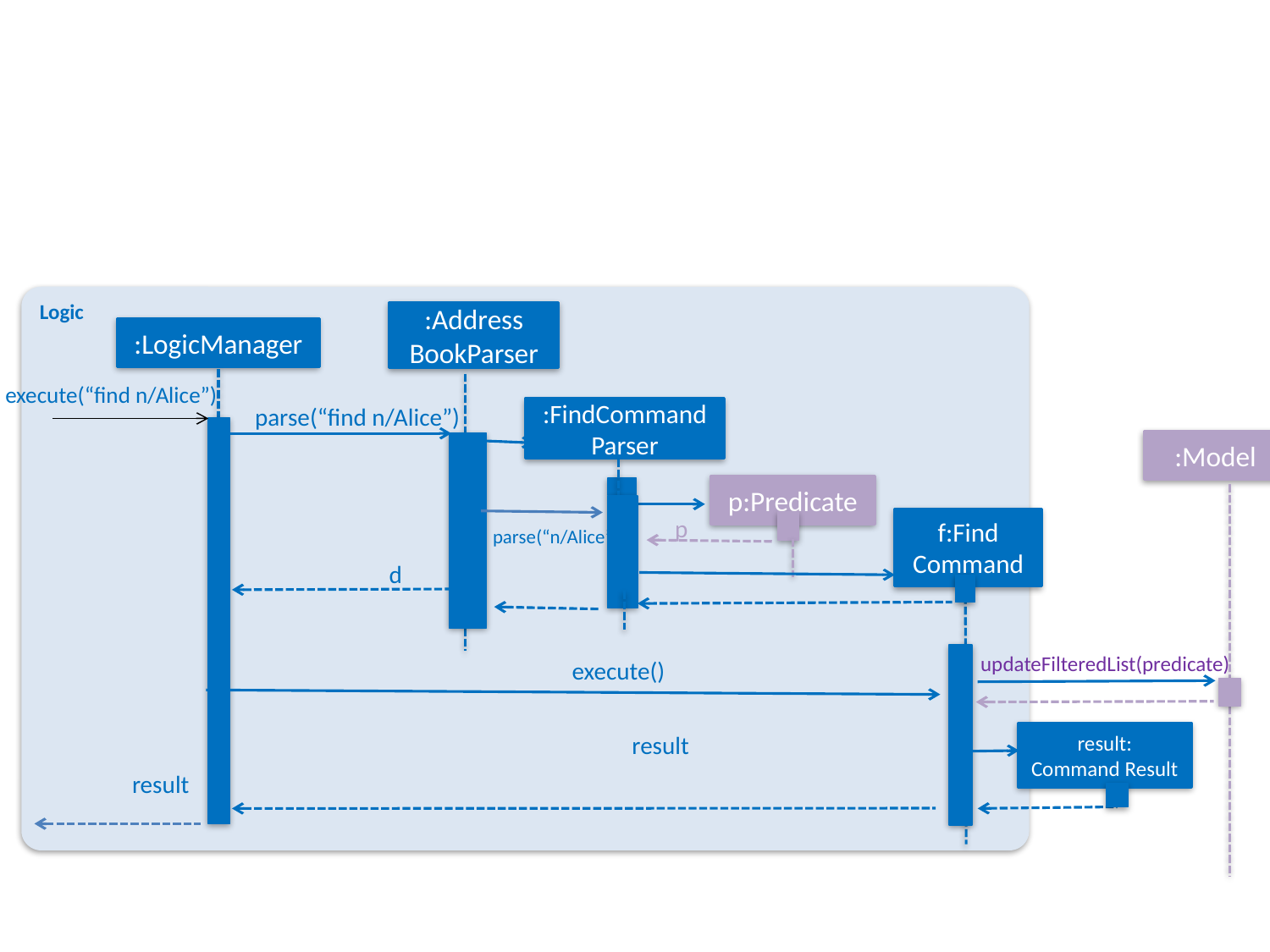

Logic
:Address
BookParser
:LogicManager
execute(“find n/Alice”)
:FindCommand
Parser
parse(“find n/Alice”)

:Model

p:Predicate

f:Find
Command

p
parse(“n/Alice”)
d

updateFilteredList(predicate)
execute()

result: Command Result
result
result